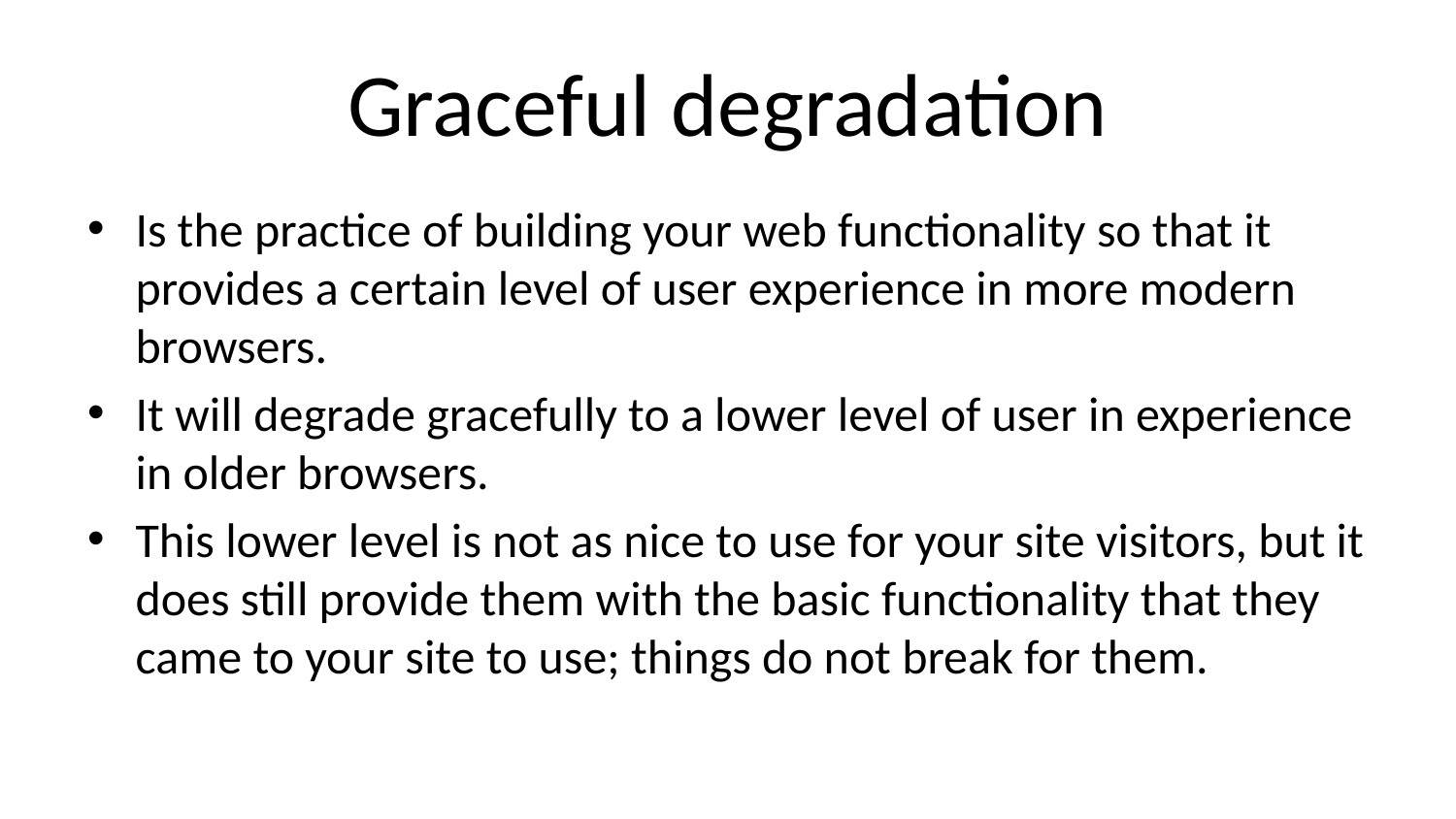

# Graceful degradation
Is the practice of building your web functionality so that it provides a certain level of user experience in more modern browsers.
It will degrade gracefully to a lower level of user in experience in older browsers.
This lower level is not as nice to use for your site visitors, but it does still provide them with the basic functionality that they came to your site to use; things do not break for them.